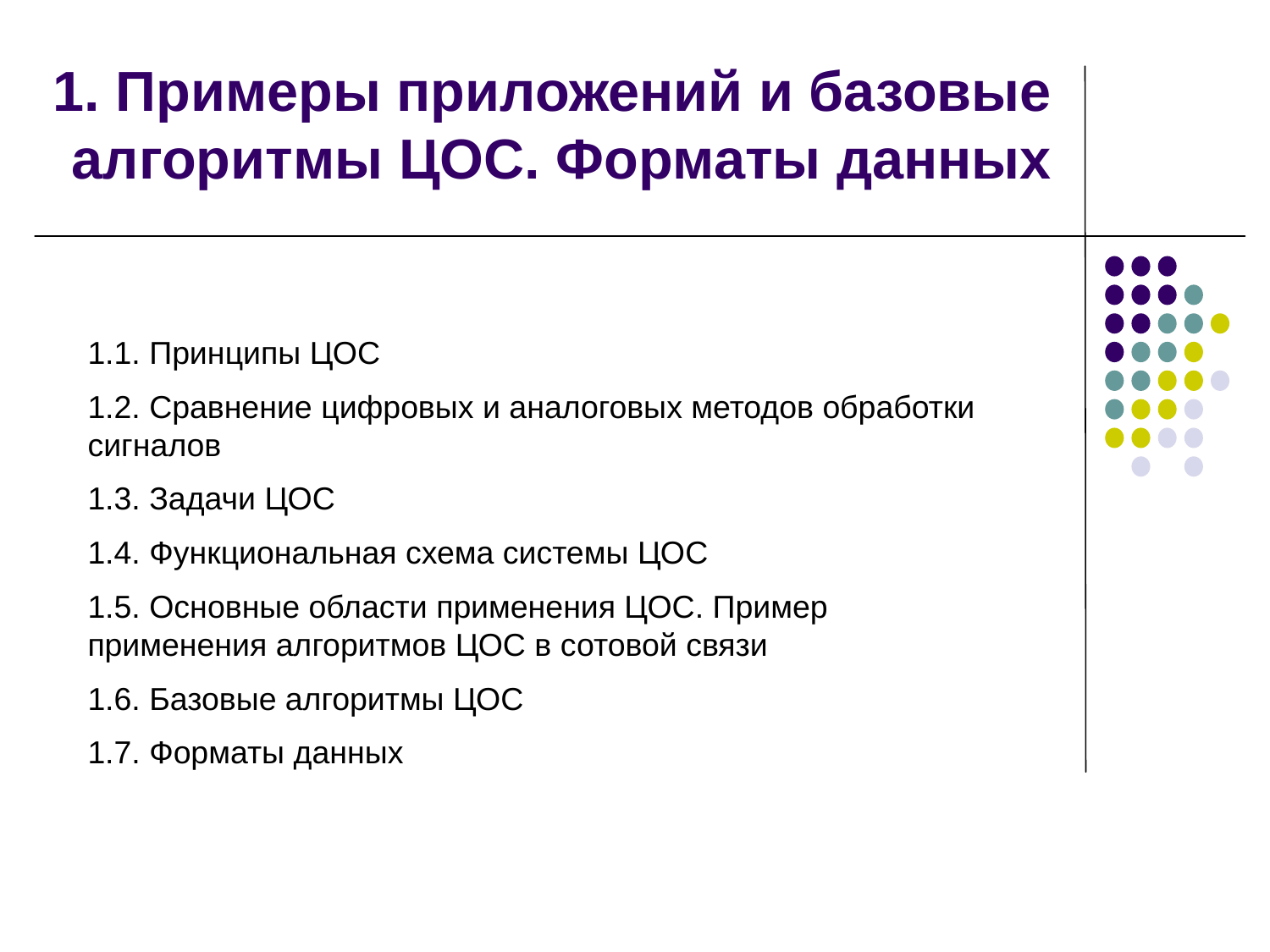

# 1. Примеры приложений и базовые алгоритмы ЦОС. Форматы данных
1.1. Принципы ЦОС
1.2. Сравнение цифровых и аналоговых методов обработки сигналов
1.3. Задачи ЦОС
1.4. Функциональная схема системы ЦОС
1.5. Основные области применения ЦОС. Пример применения алгоритмов ЦОС в сотовой связи
1.6. Базовые алгоритмы ЦОС
1.7. Форматы данных